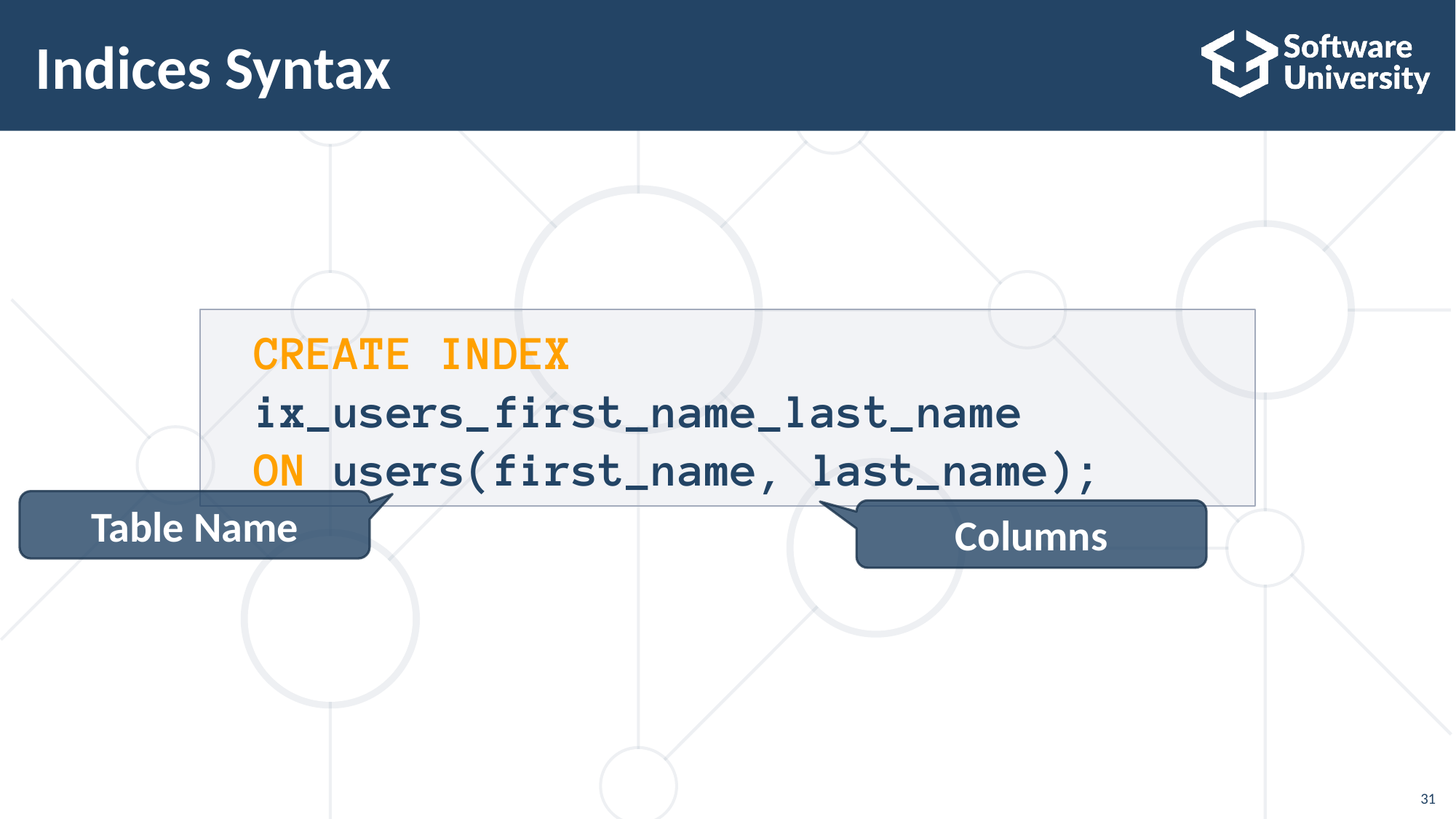

# Indices Syntax

CREATE INDEX 	ix_users_first_name_last_name
ON users(first_name, last_name);
Table Name
Columns
31